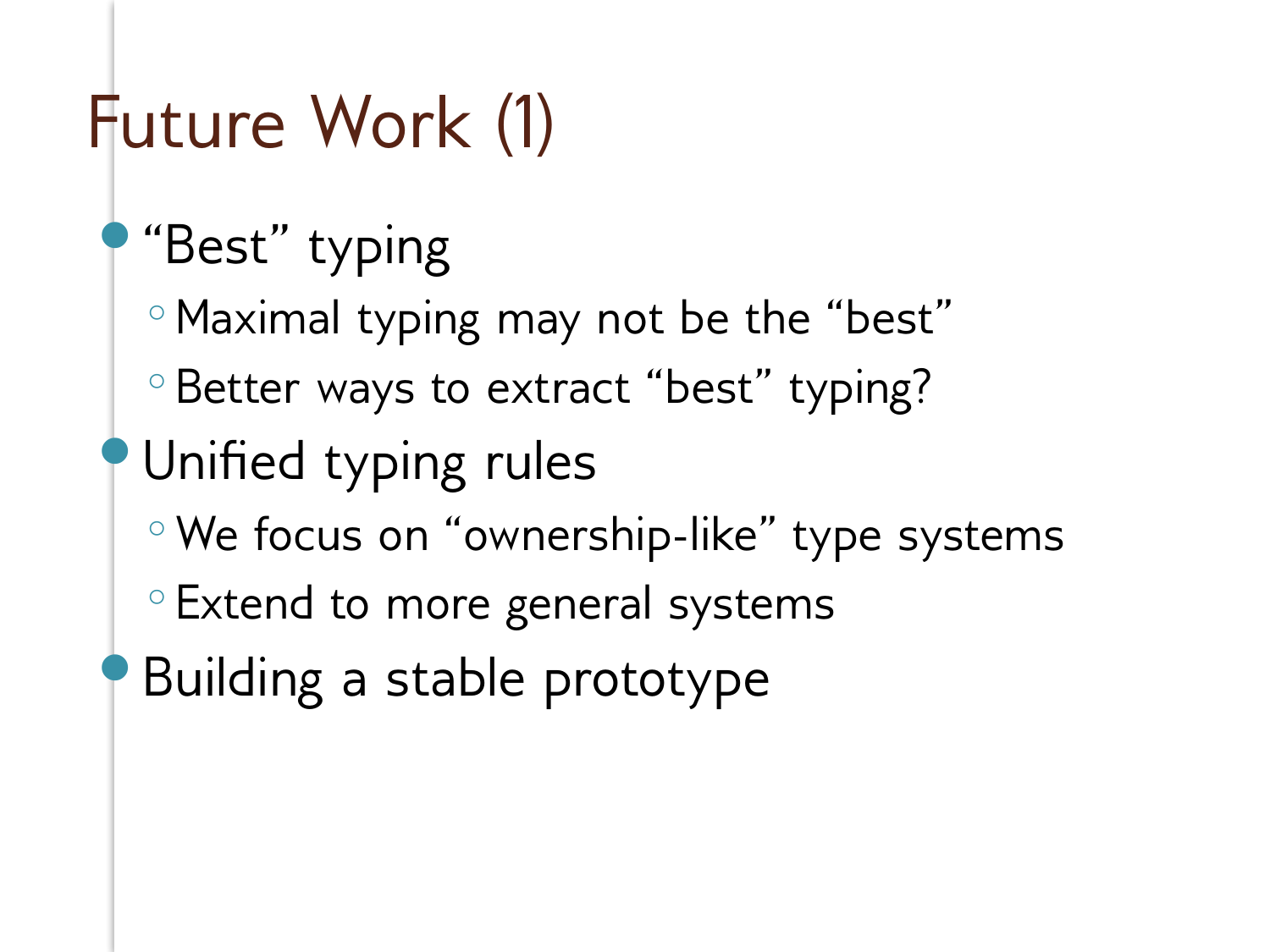

# Future Work (1)
“Best” typing
Maximal typing may not be the “best”
Better ways to extract “best” typing?
Unified typing rules
We focus on “ownership-like” type systems
Extend to more general systems
Building a stable prototype